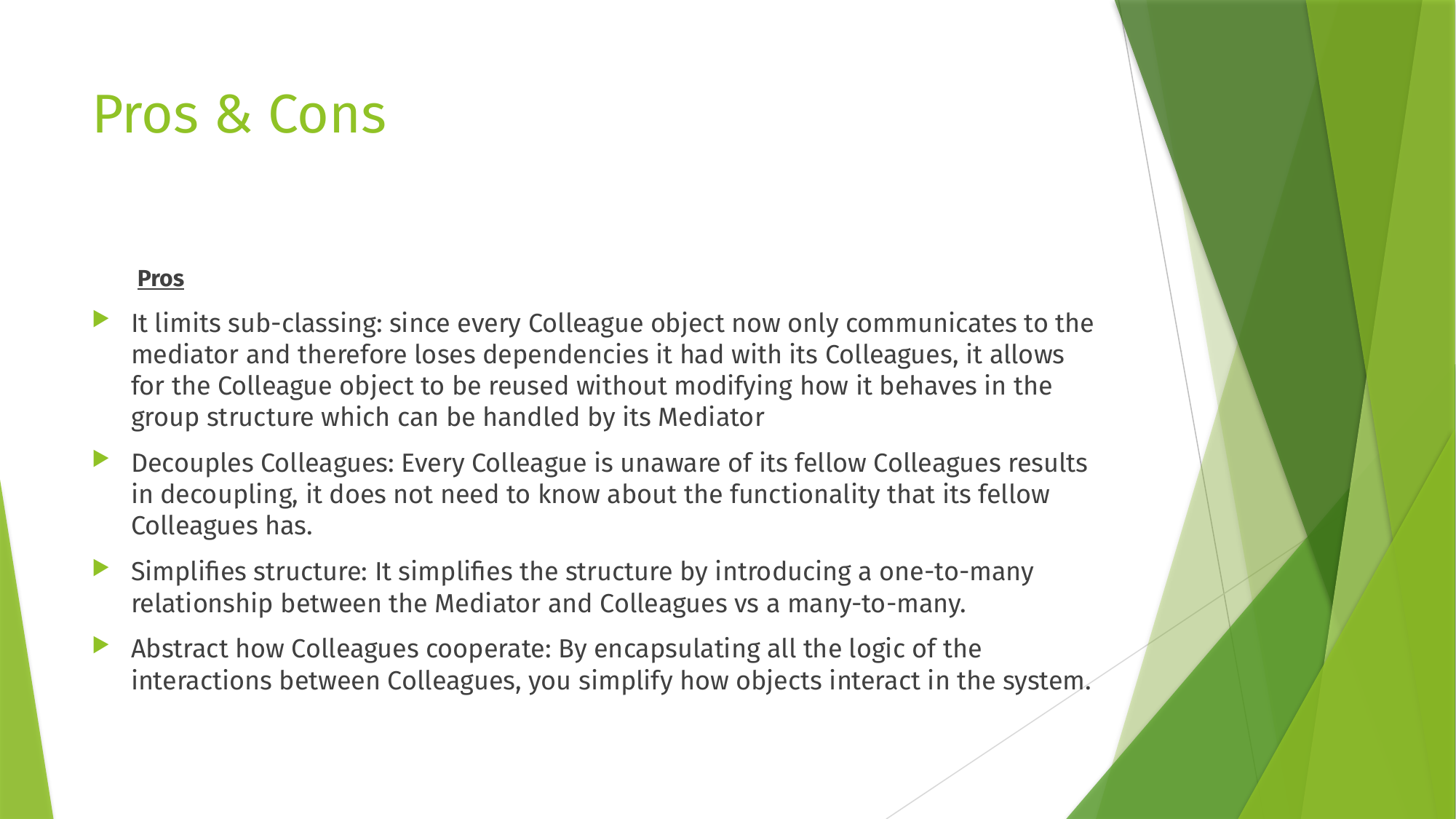

# Pros & Cons
Pros
It limits sub-classing: since every Colleague object now only communicates to the mediator and therefore loses dependencies it had with its Colleagues, it allows for the Colleague object to be reused without modifying how it behaves in the group structure which can be handled by its Mediator
Decouples Colleagues: Every Colleague is unaware of its fellow Colleagues results in decoupling, it does not need to know about the functionality that its fellow Colleagues has.
Simplifies structure: It simplifies the structure by introducing a one-to-many relationship between the Mediator and Colleagues vs a many-to-many.
Abstract how Colleagues cooperate: By encapsulating all the logic of the interactions between Colleagues, you simplify how objects interact in the system.